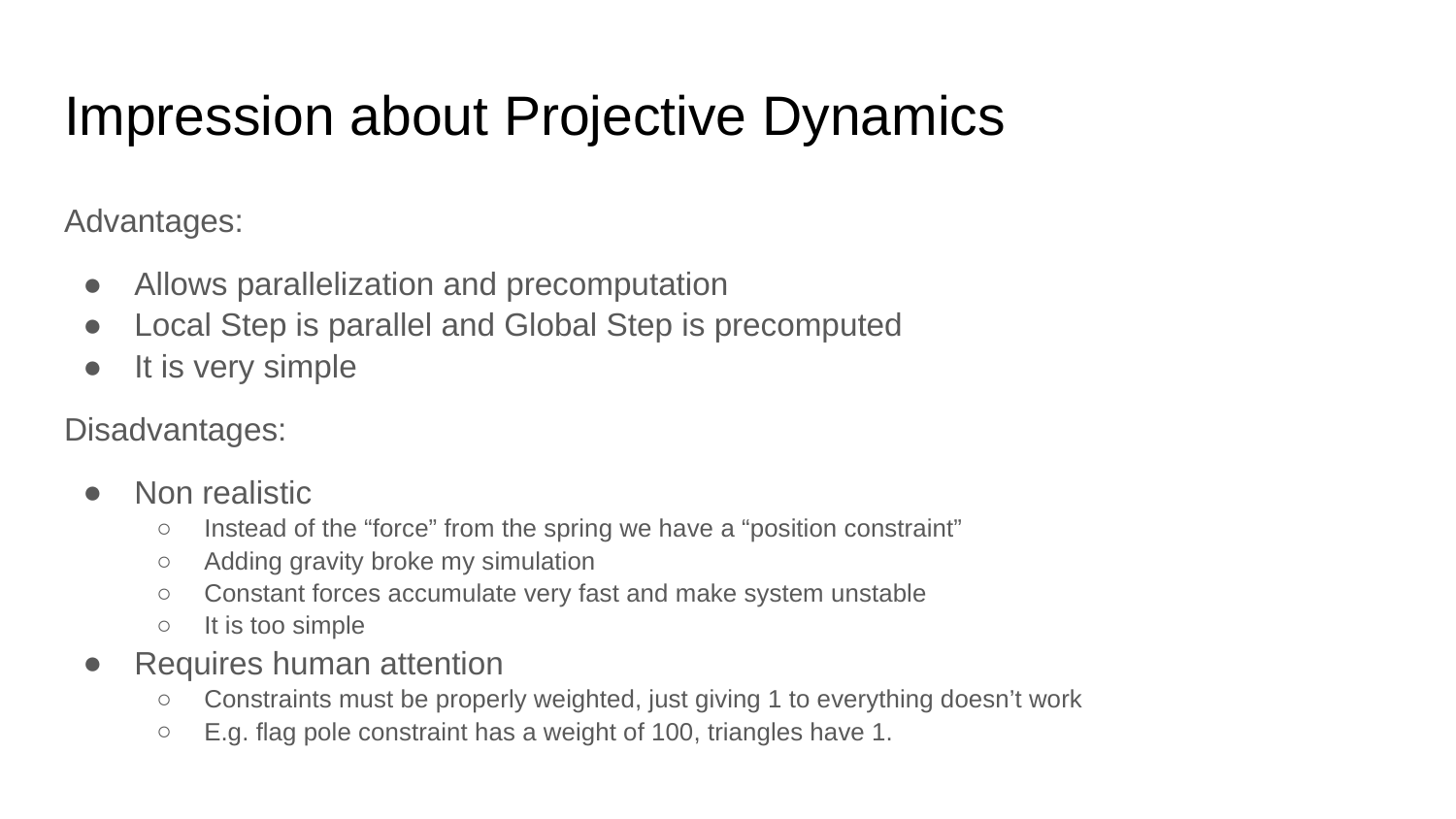

# Impression about Projective Dynamics
Advantages:
Allows parallelization and precomputation
Local Step is parallel and Global Step is precomputed
It is very simple
Disadvantages:
Non realistic
Instead of the “force” from the spring we have a “position constraint”
Adding gravity broke my simulation
Constant forces accumulate very fast and make system unstable
It is too simple
Requires human attention
Constraints must be properly weighted, just giving 1 to everything doesn’t work
E.g. flag pole constraint has a weight of 100, triangles have 1.